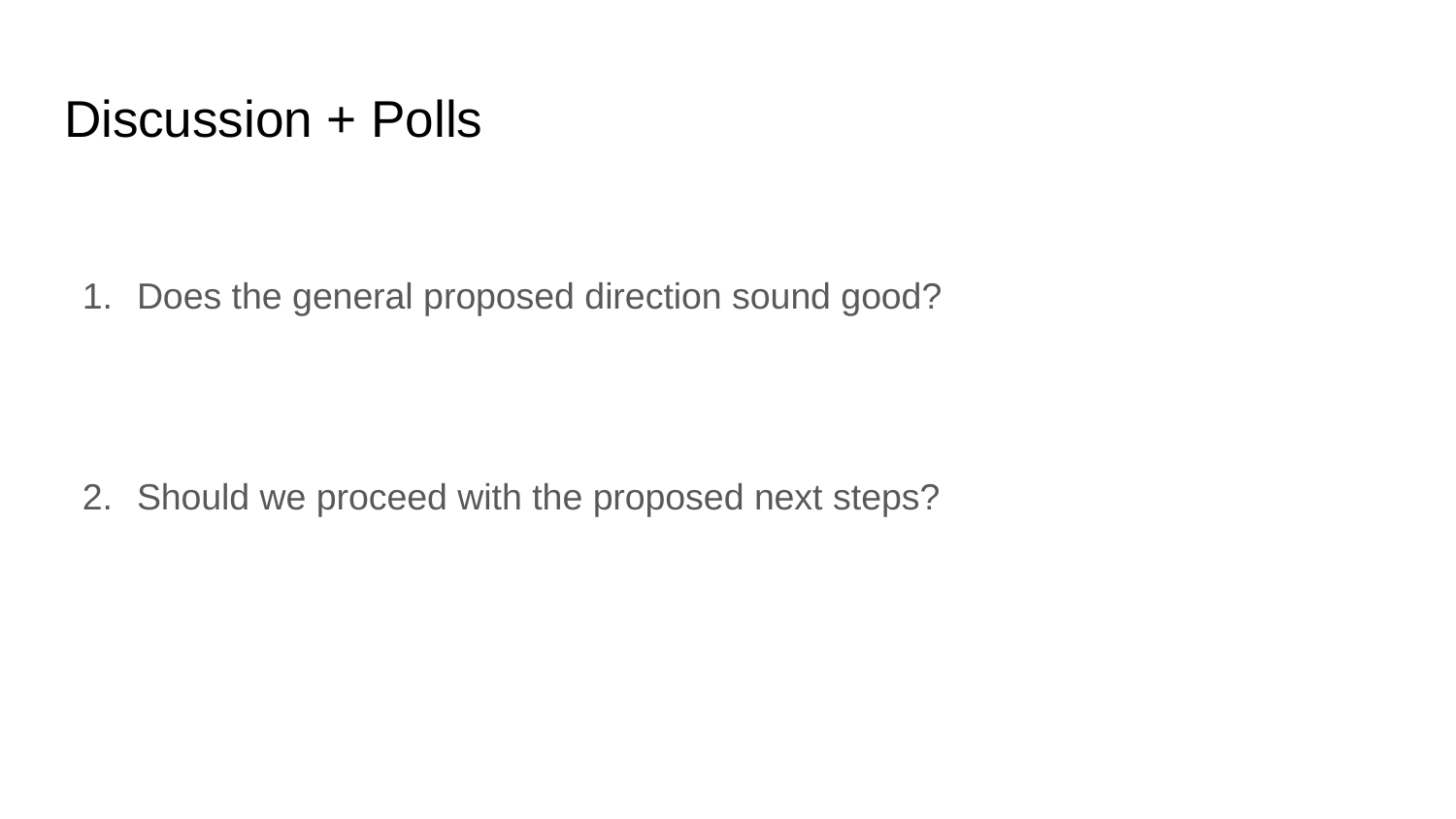

# Discussion + Polls

Does the general proposed direction sound good?
Should we proceed with the proposed next steps?